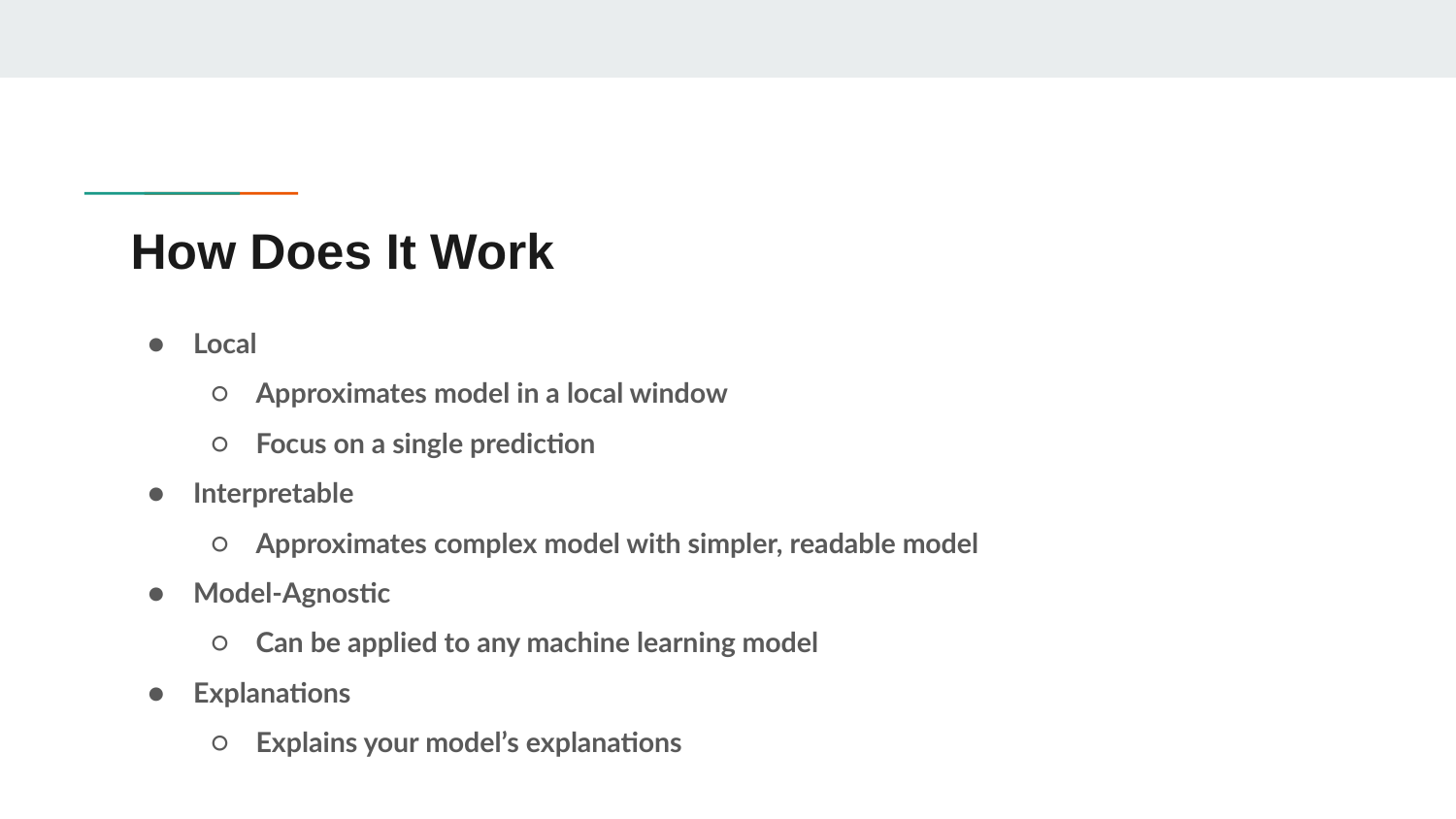

# How Does It Work
Local
Approximates model in a local window
Focus on a single prediction
Interpretable
Approximates complex model with simpler, readable model
Model-Agnostic
Can be applied to any machine learning model
Explanations
Explains your model’s explanations